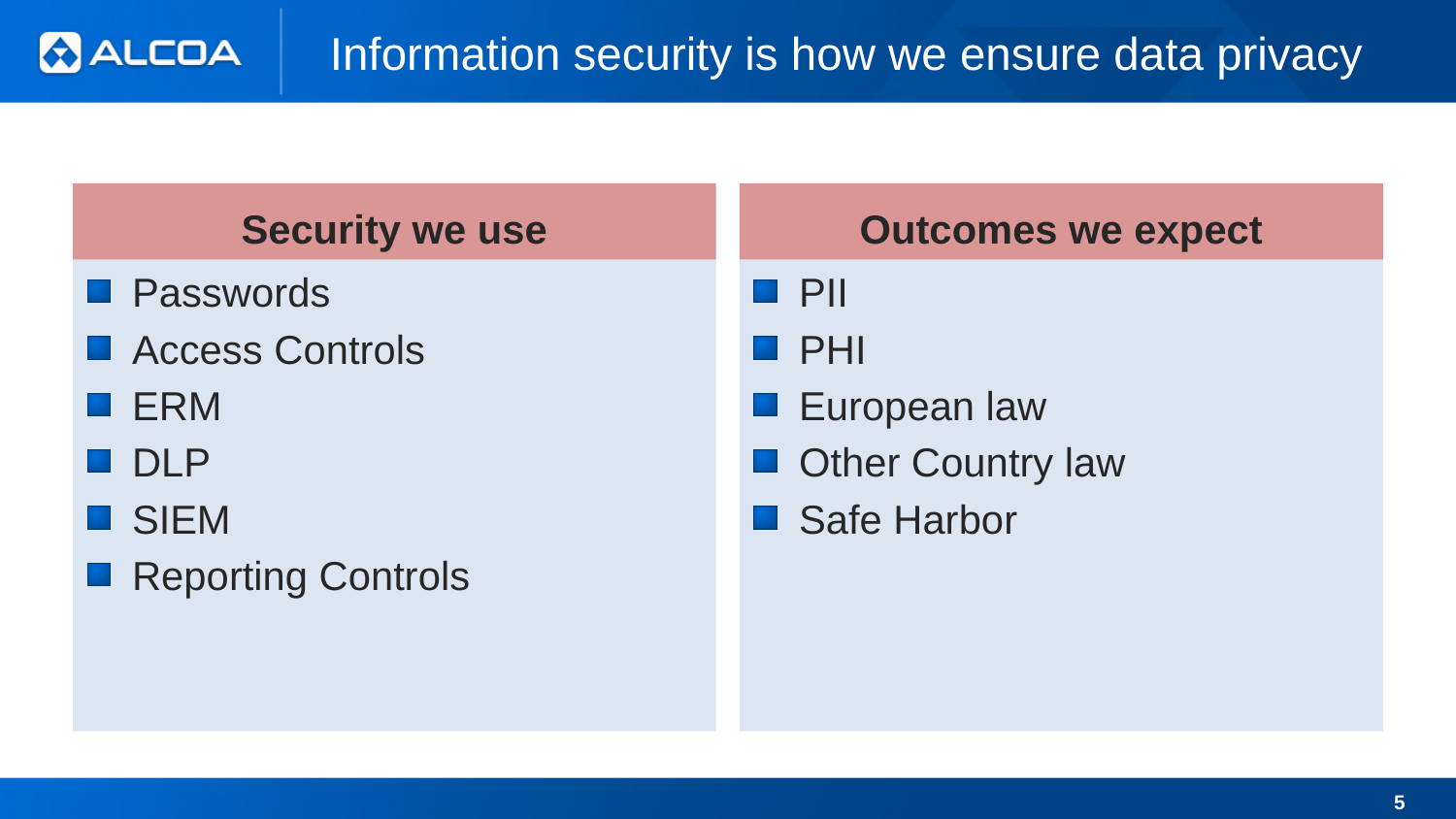

# Information security is how we ensure data privacy
Security we use
Outcomes we expect
Passwords
Access Controls
ERM
DLP
SIEM
Reporting Controls
PII
PHI
European law
Other Country law
Safe Harbor
5